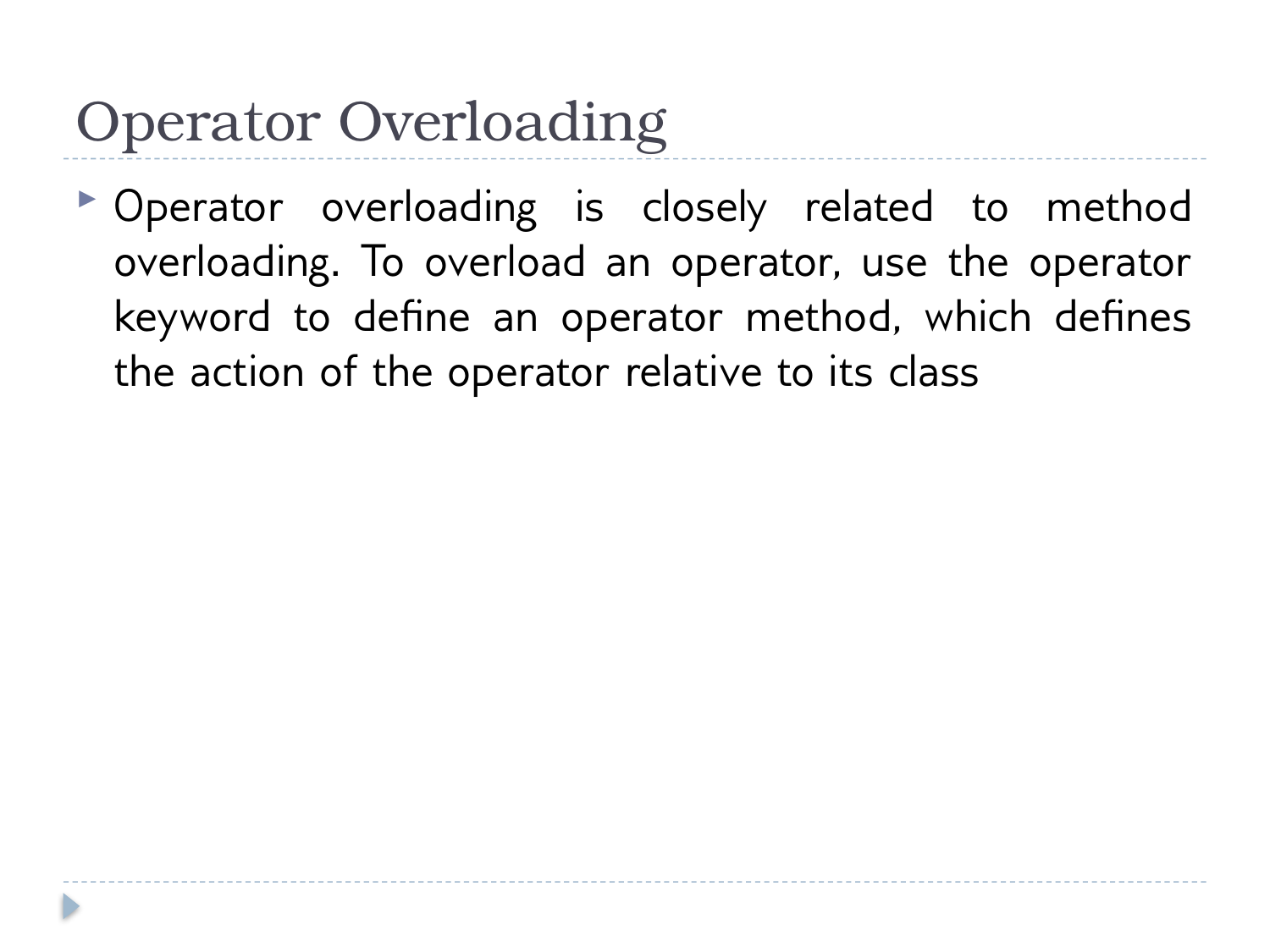

# Operator Overloading
Operator overloading is closely related to method overloading. To overload an operator, use the operator keyword to define an operator method, which defines the action of the operator relative to its class